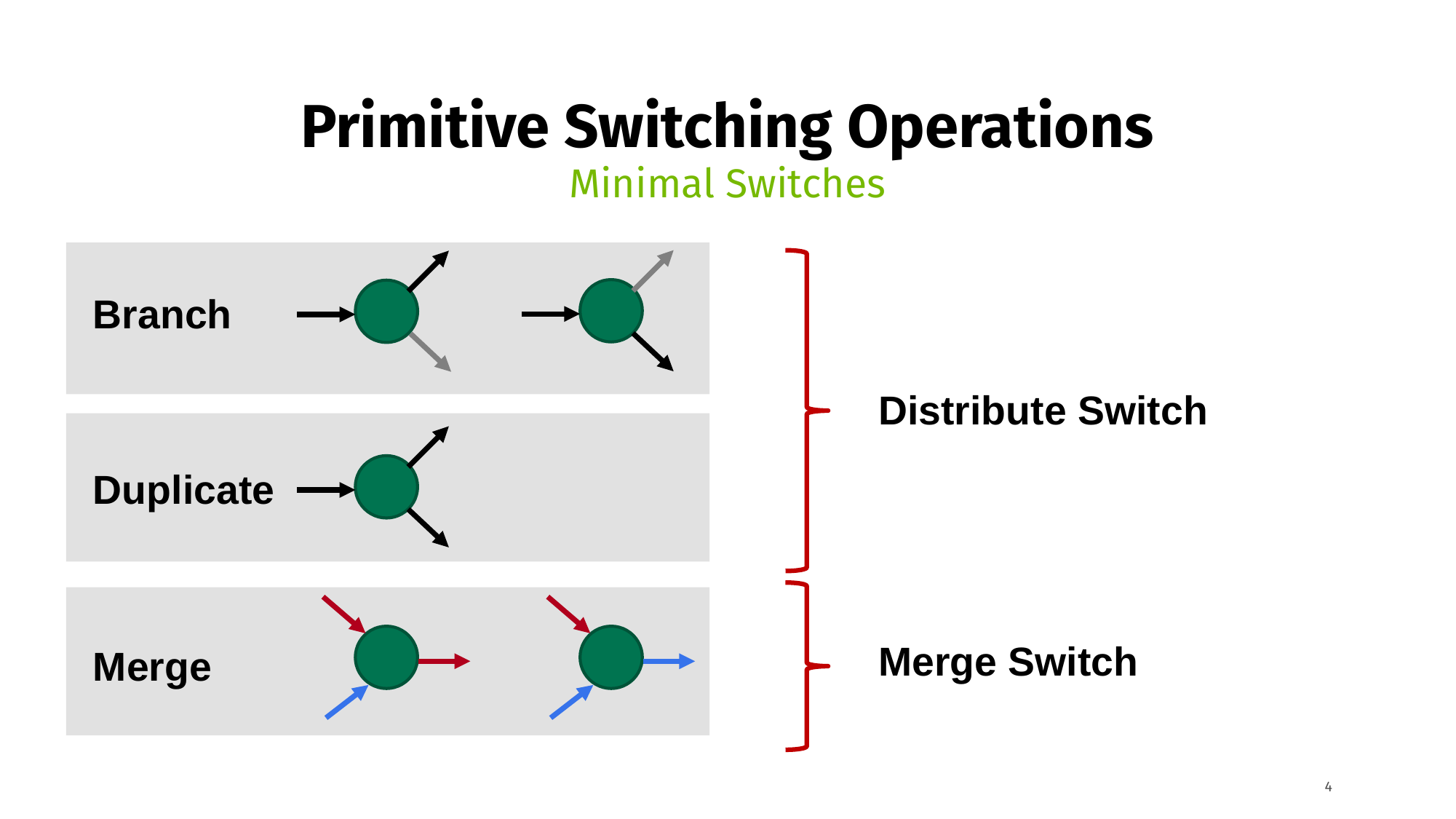

# Primitive Switching Operations
Minimal Switches

Branch

Distribute Switch

Duplicate

Merge Switch

Merge